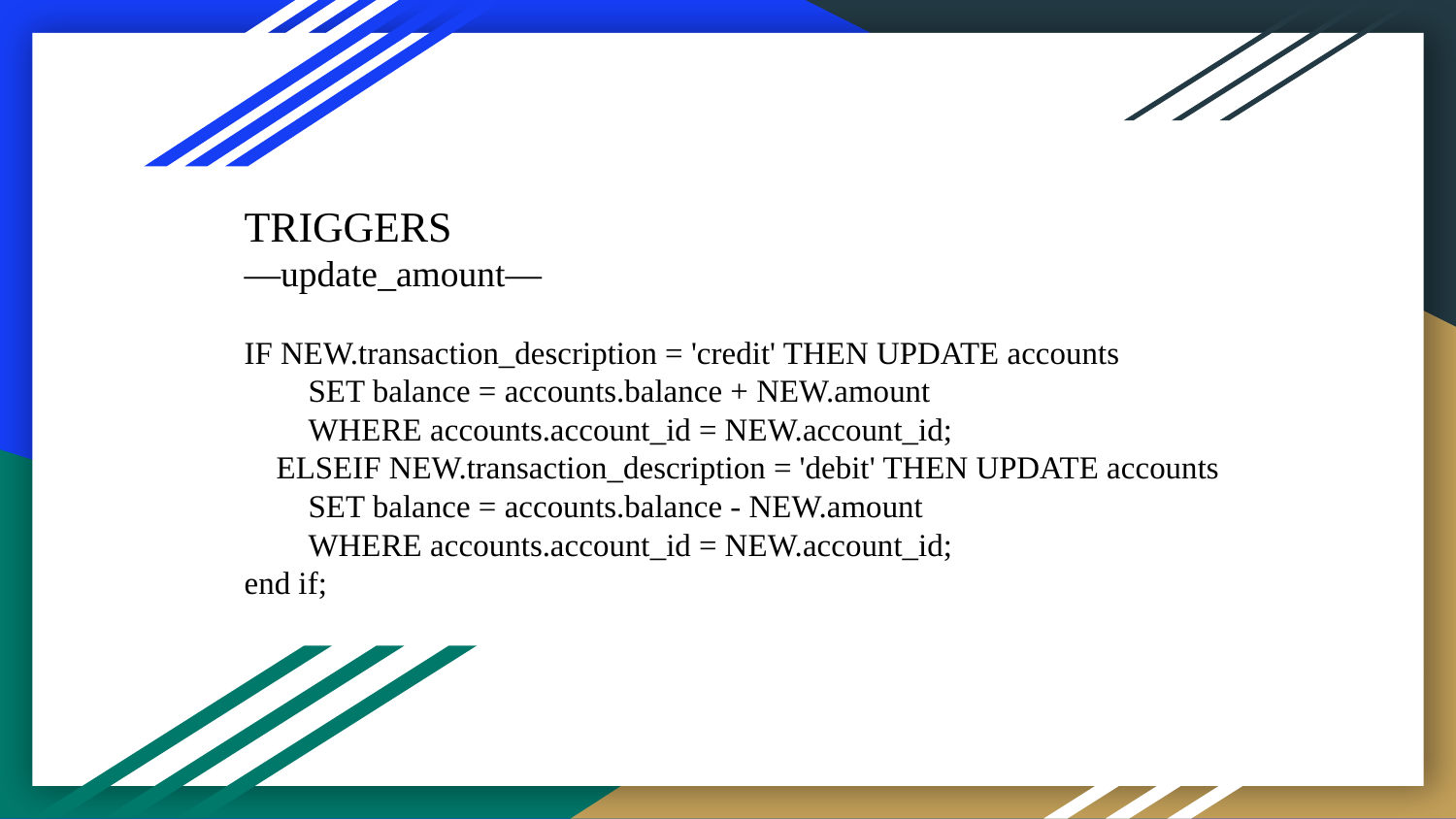

TRIGGERS
—update_amount—

IF NEW.transaction_description = 'credit' THEN UPDATE accounts
        SET balance = accounts.balance + NEW.amount
        WHERE accounts.account_id = NEW.account_id;
    ELSEIF NEW.transaction_description = 'debit' THEN UPDATE accounts
        SET balance = accounts.balance - NEW.amount
        WHERE accounts.account_id = NEW.account_id;
end if;